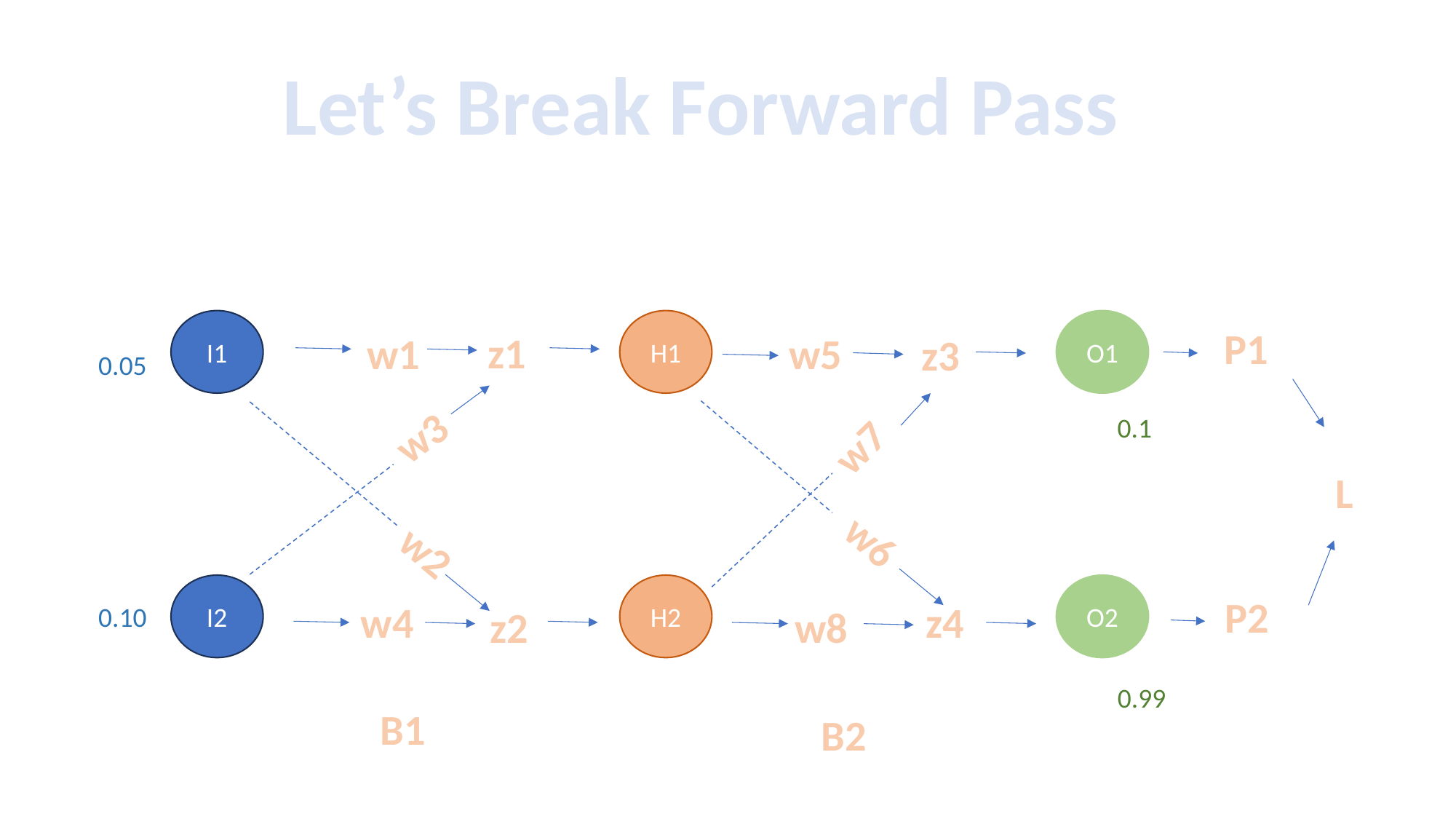

Let’s Break Forward Pass
I1
H1
O1
P1
z1
w1
w5
z3
0.05
0.1
w3
w7
L
w6
w2
I2
H2
O2
P2
w4
z4
0.10
z2
w8
0.99
B1
B2